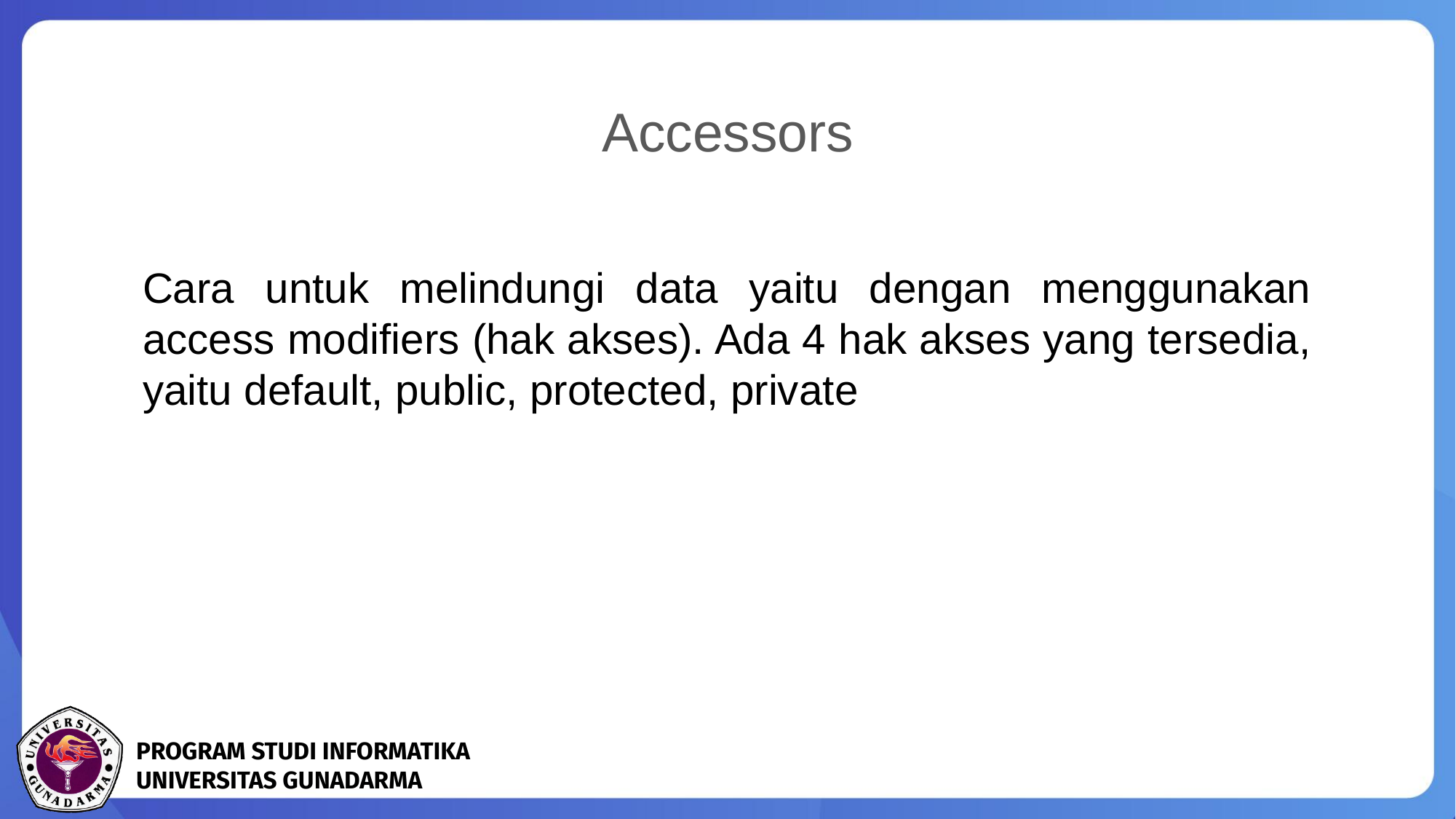

Accessors
Cara untuk melindungi data yaitu dengan menggunakan access modifiers (hak akses). Ada 4 hak akses yang tersedia, yaitu default, public, protected, private